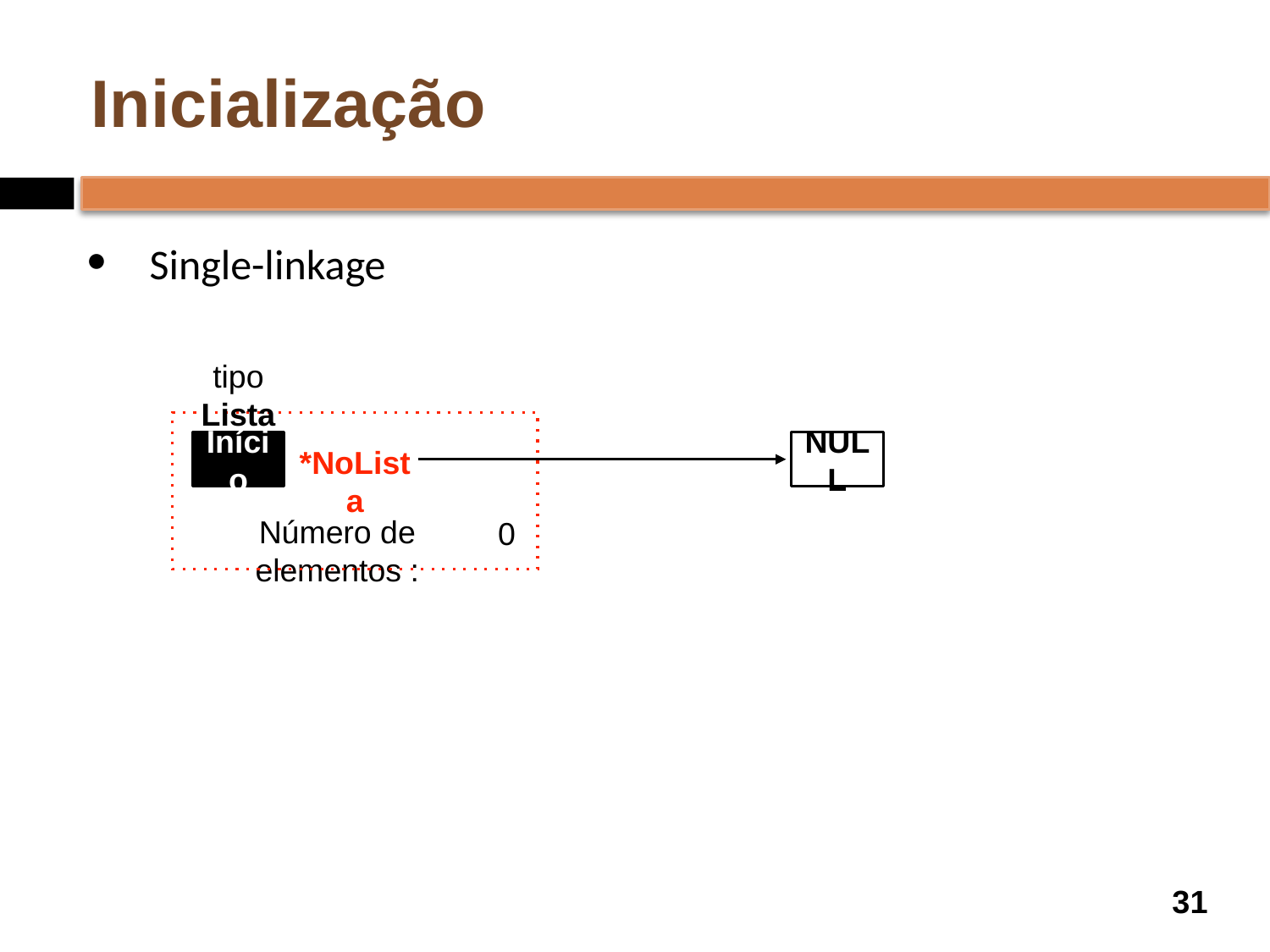

# Inicialização
Single-linkage
tipo Lista

Início
NULL
*NoLista
Número de elementos :
0
31